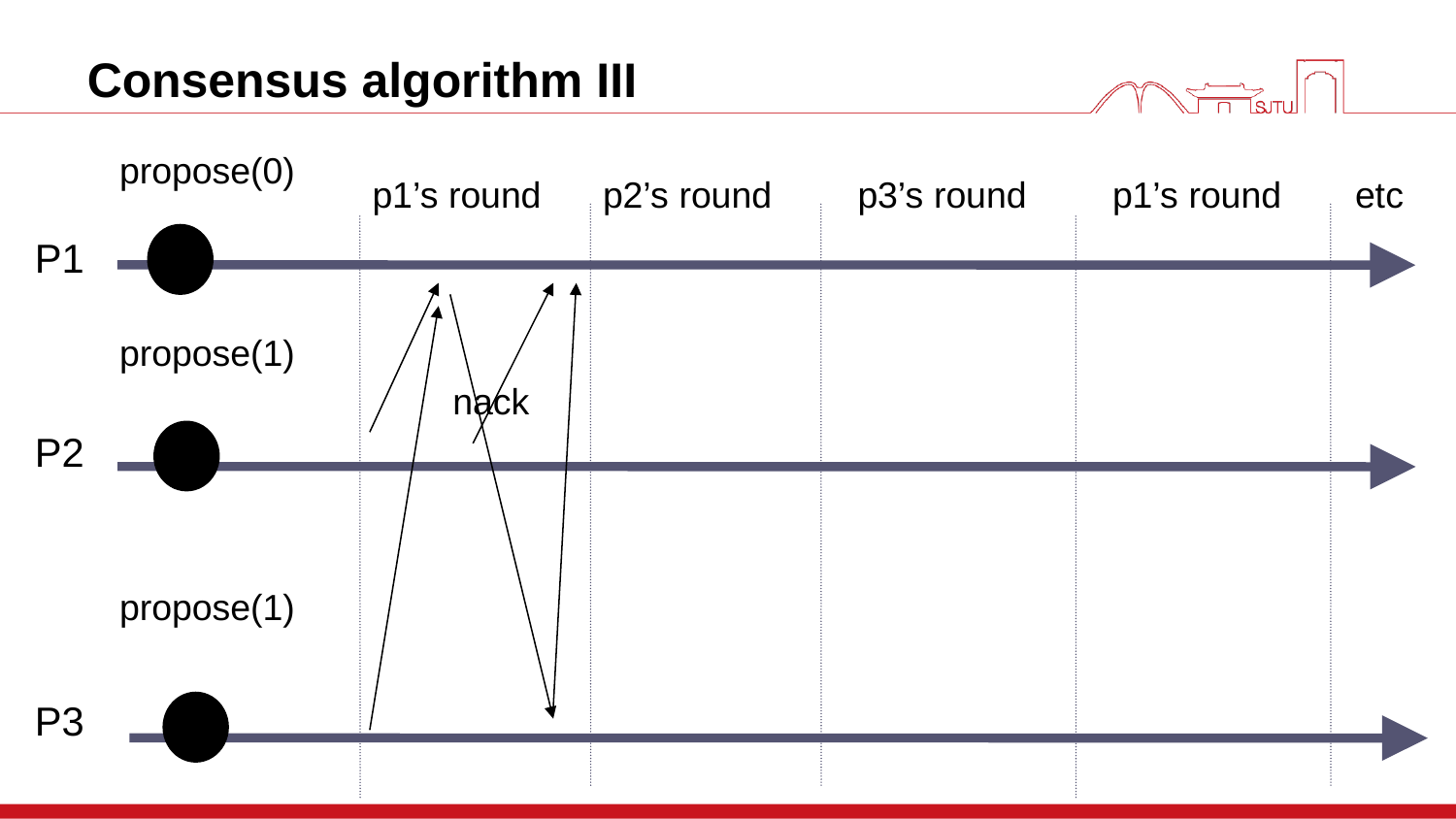

# Consensus algorithm III
propose(0)
 p1’s round
 p2’s round
 p3’s round
 p1’s round
 etc

P1

propose(1)
nack

P2

propose(1)
P3